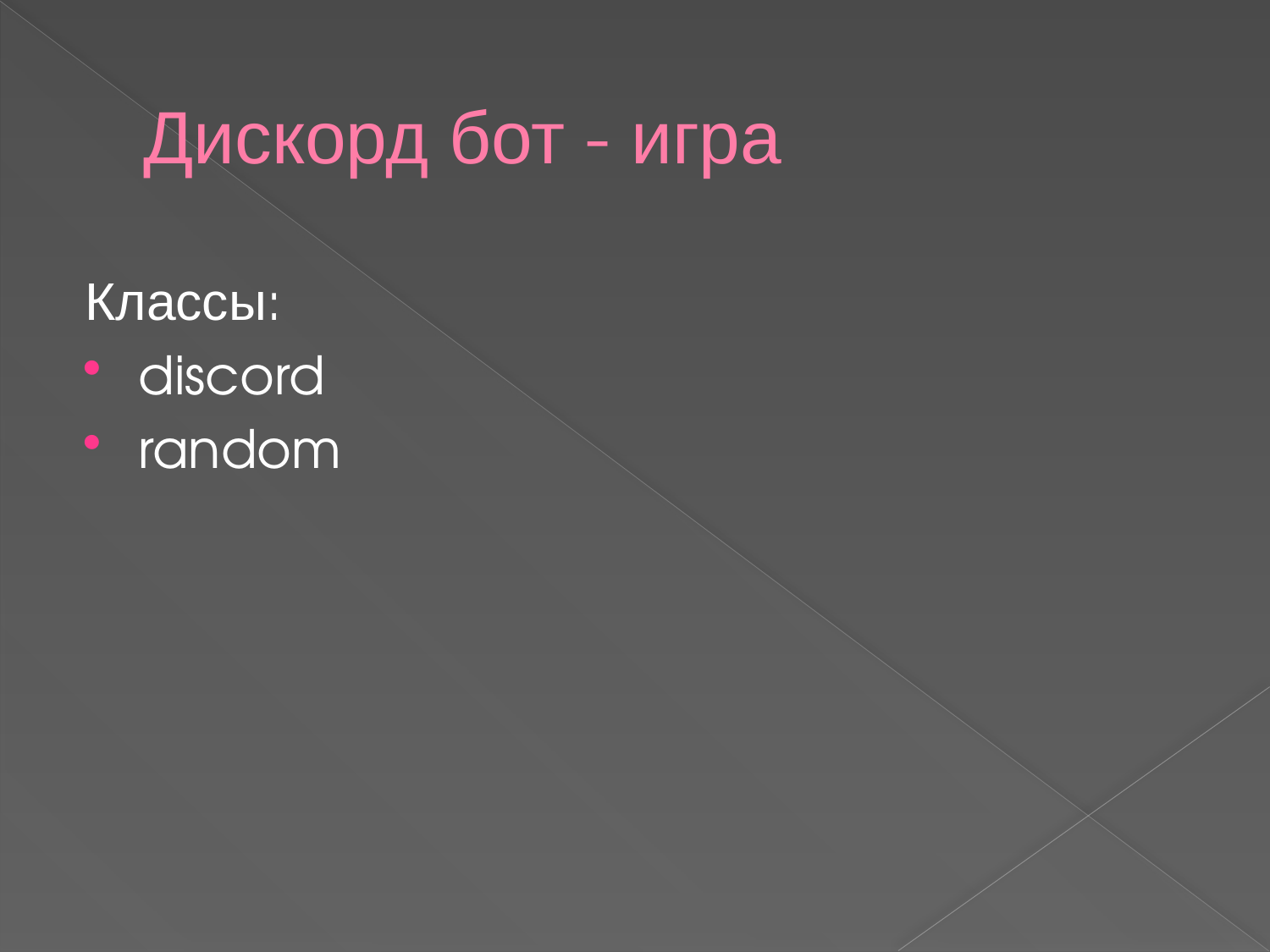

# Дискорд бот - игра
Классы:
discord
random